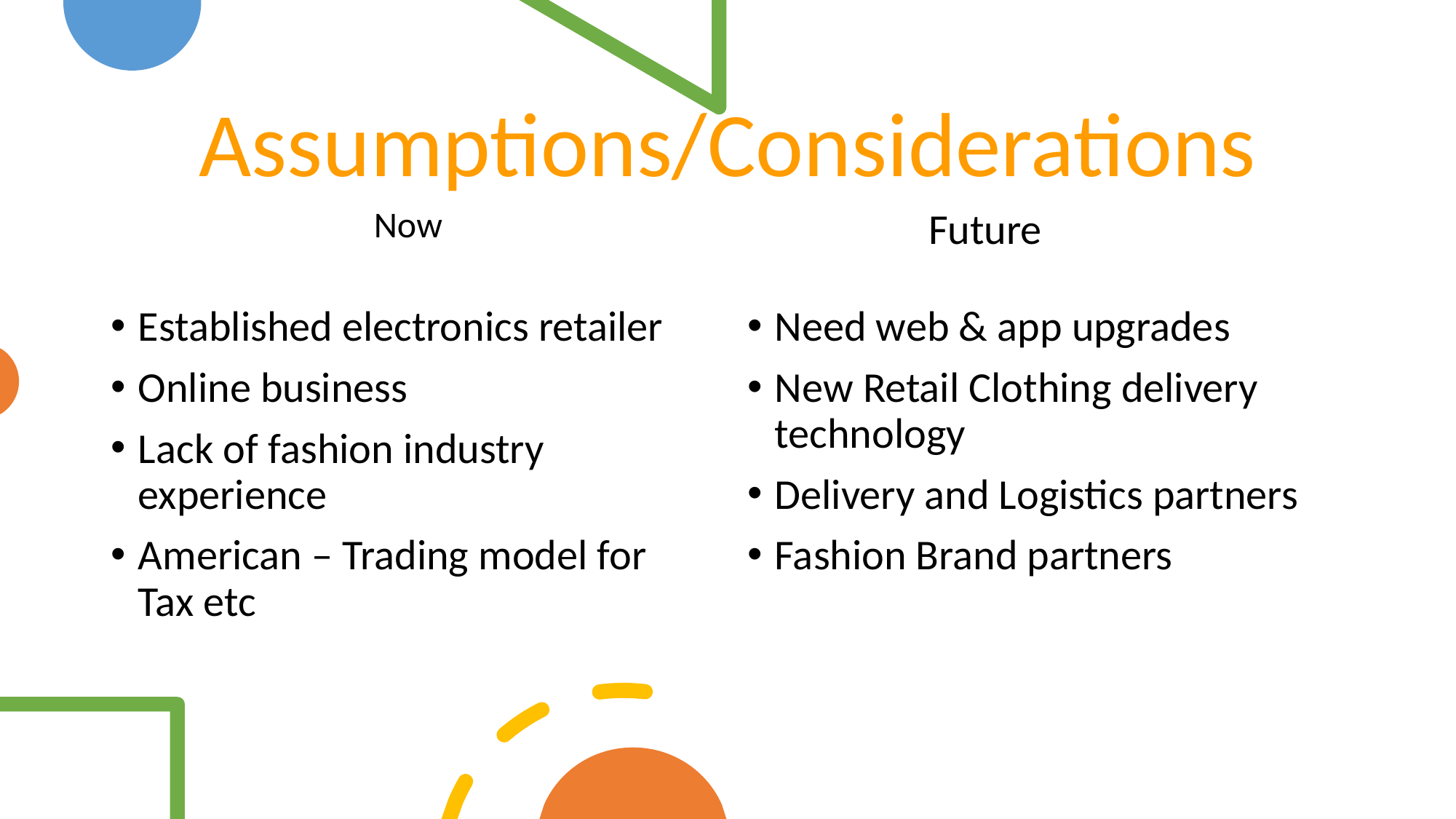

Assumptions/Considerations
Now
Future
Established electronics retailer
Online business
Lack of fashion industry experience
American – Trading model for Tax etc
Need web & app upgrades
New Retail Clothing delivery technology
Delivery and Logistics partners
Fashion Brand partners